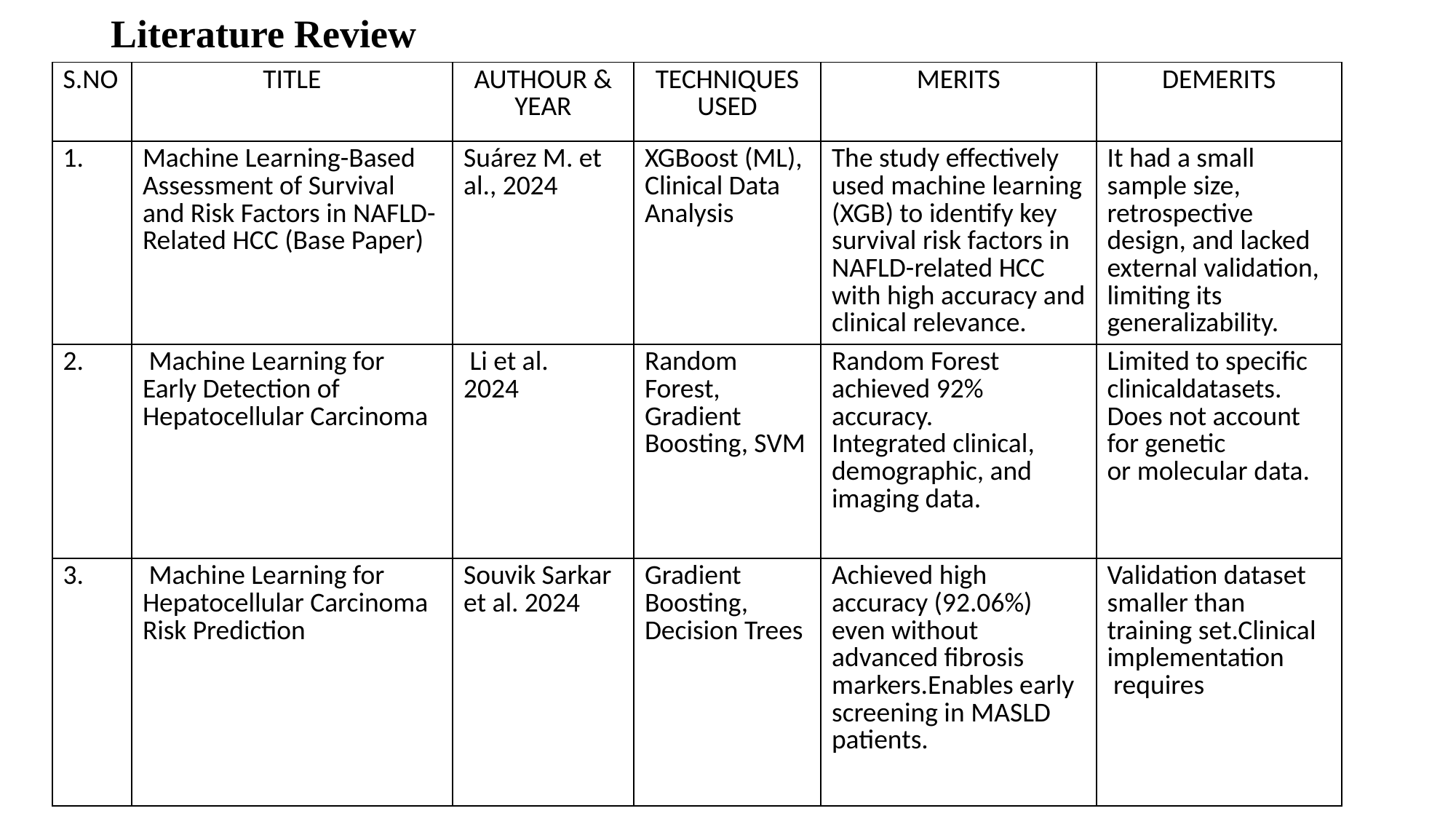

# Literature Review
| S.NO | TITLE | AUTHOUR & YEAR | TECHNIQUES USED | MERITS | DEMERITS |
| --- | --- | --- | --- | --- | --- |
| 1. | Machine Learning-Based Assessment of Survival and Risk Factors in NAFLD-Related HCC (Base Paper) | Suárez M. et al., 2024 | XGBoost (ML), Clinical Data Analysis | The study effectively used machine learning (XGB) to identify key survival risk factors in NAFLD-related HCC with high accuracy and clinical relevance. | It had a small sample size, retrospective design, and lacked external validation, limiting its generalizability. |
| 2. | Machine Learning for Early Detection of Hepatocellular Carcinoma | Li et al. 2024 | Random Forest, Gradient Boosting, SVM | Random Forest achieved 92% accuracy. Integrated clinical, demographic, and imaging data. | Limited to specific clinicaldatasets. Does not account for genetic or molecular data. |
| 3. | Machine Learning for Hepatocellular Carcinoma Risk Prediction | Souvik Sarkar et al. 2024 | Gradient Boosting, Decision Trees | Achieved high accuracy (92.06%) even without advanced fibrosis markers.Enables early screening in MASLD patients. | Validation dataset smaller than training set.Clinical implementation  requires |